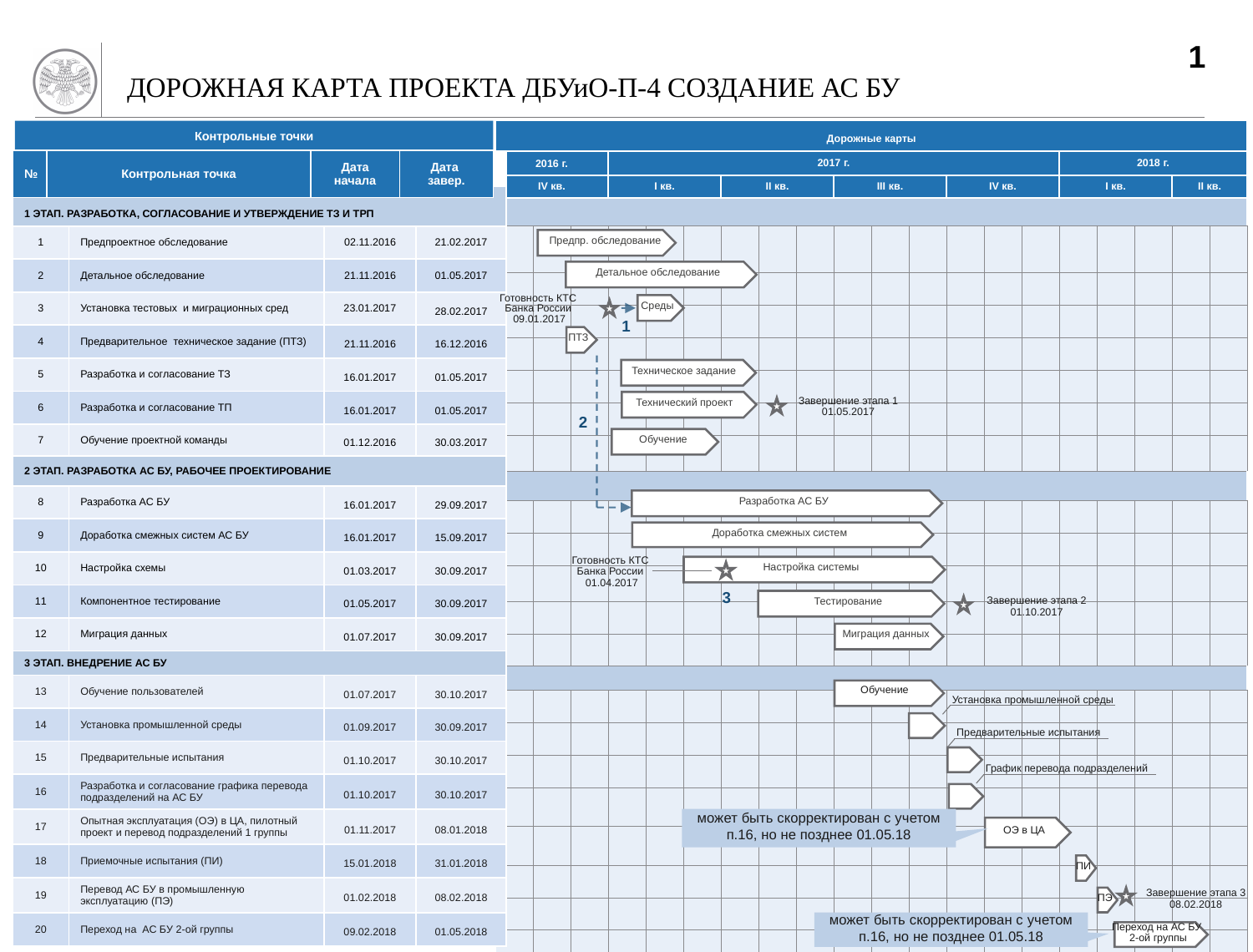

1
# ДОРОЖНАЯ КАРТА ПРОЕКТА ДБУиО-П-4 СОЗДАНИЕ АС БУ
| Дорожные карты |  |  |  |  |  |  |  |  |  |  |  |  |  |  |  |  |  |  |  |
| --- | --- | --- | --- | --- | --- | --- | --- | --- | --- | --- | --- | --- | --- | --- | --- | --- | --- | --- | --- |
| 2016 г. |  |  | 2017 г. |  |  |  |  |  |  |  |  |  |  |  | 2018 г. |  |  |  |  |
| IV кв. |  |  | I кв. |  |  | II кв. |  |  | III кв. |  |  | IV кв. |  |  | I кв. |  |  | II кв. |  |
|  |  |  |  |  |  |  |  |  |  |  |  |  |  |  |  |  |  |  |  |
|  |  |  |  |  |  |  |  |  |  |  |  |  |  |  |  |  |  |  |  |
|  |  |  |  |  |  |  |  |  |  |  |  |  |  |  |  |  |  |  |  |
|  |  |  |  |  |  |  |  |  |  |  |  |  |  |  |  |  |  |  |  |
|  |  |  |  |  |  |  |  |  |  |  |  |  |  |  |  |  |  |  |  |
|  |  |  |  |  |  |  |  |  |  |  |  |  |  |  |  |  |  |  |  |
|  |  |  |  |  |  |  |  |  |  |  |  |  |  |  |  |  |  |  |  |
|  |  |  |  |  |  |  |  |  |  |  |  |  |  |  |  |  |  |  |  |
|  |  |  |  |  |  |  |  |  |  |  |  |  |  |  |  |  |  |  |  |
|  |  |  |  |  |  |  |  |  |  |  |  |  |  |  |  |  |  |  |  |
|  |  |  |  |  |  |  |  |  |  |  |  |  |  |  |  |  |  |  |  |
|  |  |  |  |  |  |  |  |  |  |  |  |  |  |  |  |  |  |  |  |
|  |  |  |  |  |  |  |  |  |  |  |  |  |  |  |  |  |  |  |  |
|  |  |  |  |  |  |  |  |  |  |  |  |  |  |  |  |  |  |  |  |
|  |  |  |  |  |  |  |  |  |  |  |  |  |  |  |  |  |  |  |  |
|  |  |  |  |  |  |  |  |  |  |  |  |  |  |  |  |  |  |  |  |
|  |  |  |  |  |  |  |  |  |  |  |  |  |  |  |  |  |  |  |  |
|  |  |  |  |  |  |  |  |  |  |  |  |  |  |  |  |  |  |  |  |
|  |  |  |  |  |  |  |  |  |  |  |  |  |  |  |  |  |  |  |  |
|  |  |  |  |  |  |  |  |  |  |  |  |  |  |  |  |  |  |  |  |
|  |  |  |  |  |  |  |  |  |  |  |  |  |  |  |  |  |  |  |  |
|  |  |  |  |  |  |  |  |  |  |  |  |  |  |  |  |  |  |  |  |
|  |  |  |  |  |  |  |  |  |  |  |  |  |  |  |  |  |  |  |  |
Контрольные точки
| № | Контрольная точка | Дата начала | Дата завер. |
| --- | --- | --- | --- |
|  |  |  |  |  |
| --- | --- | --- | --- | --- |
| 1 ЭТАП. РАЗРАБОТКА, СОГЛАСОВАНИЕ И УТВЕРЖДЕНИЕ ТЗ И ТРП |  |  |  |  |
| 1 |  | Предпроектное обследование | 02.11.2016 | 21.02.2017 |
| 2 |  | Детальное обследование | 21.11.2016 | 01.05.2017 |
| 3 |  | Установка тестовых и миграционных сред | 23.01.2017 | 28.02.2017 |
| 4 |  | Предварительное техническое задание (ПТЗ) | 21.11.2016 | 16.12.2016 |
| 5 |  | Разработка и согласование ТЗ | 16.01.2017 | 01.05.2017 |
| 6 |  | Разработка и согласование ТП | 16.01.2017 | 01.05.2017 |
| 7 |  | Обучение проектной команды | 01.12.2016 | 30.03.2017 |
| 2 этап. Разработка АС БУ, рабочее проектирование |  |  |  |  |
| 8 |  | Разработка АС БУ | 16.01.2017 | 29.09.2017 |
| 9 |  | Доработка смежных систем АС БУ | 16.01.2017 | 15.09.2017 |
| 10 |  | Настройка схемы | 01.03.2017 | 30.09.2017 |
| 11 |  | Компонентное тестирование | 01.05.2017 | 30.09.2017 |
| 12 |  | Миграция данных | 01.07.2017 | 30.09.2017 |
| 3 Этап. Внедрение АС БУ |  |  |  |  |
| 13 |  | Обучение пользователей | 01.07.2017 | 30.10.2017 |
| 14 |  | Установка промышленной среды | 01.09.2017 | 30.09.2017 |
| 15 |  | Предварительные испытания | 01.10.2017 | 30.10.2017 |
| 16 |  | Разработка и согласование графика перевода подразделений на АС БУ | 01.10.2017 | 30.10.2017 |
| 17 |  | Опытная эксплуатация (ОЭ) в ЦА, пилотный проект и перевод подразделений 1 группы | 01.11.2017 | 08.01.2018 |
| 18 |  | Приемочные испытания (ПИ) | 15.01.2018 | 31.01.2018 |
| 19 |  | Перевод АС БУ в промышленную эксплуатацию (ПЭ) | 01.02.2018 | 08.02.2018 |
| 20 |  | Переход на АС БУ 2-ой группы | 09.02.2018 | 01.05.2018 |
  Предпр. обследование
Детальное обследование
Готовность КТС
Банка России
 09.01.2017
Среды

1
ПТЗ
Техническое задание
Технический проект
Завершение этапа 1
01.05.2017

2
 Обучение
Разработка АС БУ
Доработка смежных систем
Готовность КТС
Банка России
01.04.2017
Настройка системы

3
Тестирование
Завершение этапа 2
01.10.2017

Миграция данных
Обучение
Установка промышленной среды

Предварительные испытания

График перевода подразделений

может быть скорректирован с учетом п.16, но не позднее 01.05.18

ОЭ в ЦА
ПИ
ПЭ
Завершение этапа 3
08.02.2018

может быть скорректирован с учетом п.16, но не позднее 01.05.18

Переход на АС БУ
2-ой группы